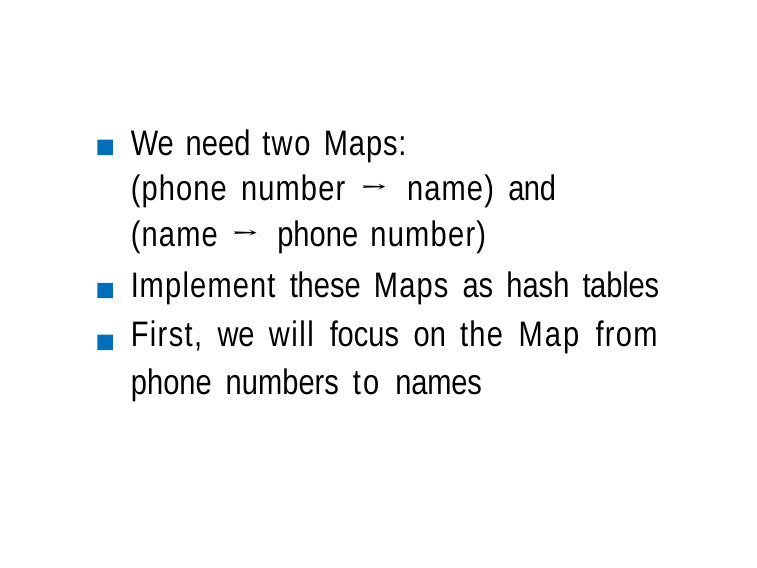

We need two Maps:
(phone number → name) and (name → phone number)
Implement these Maps as hash tables First, we will focus on the Map from phone numbers to names